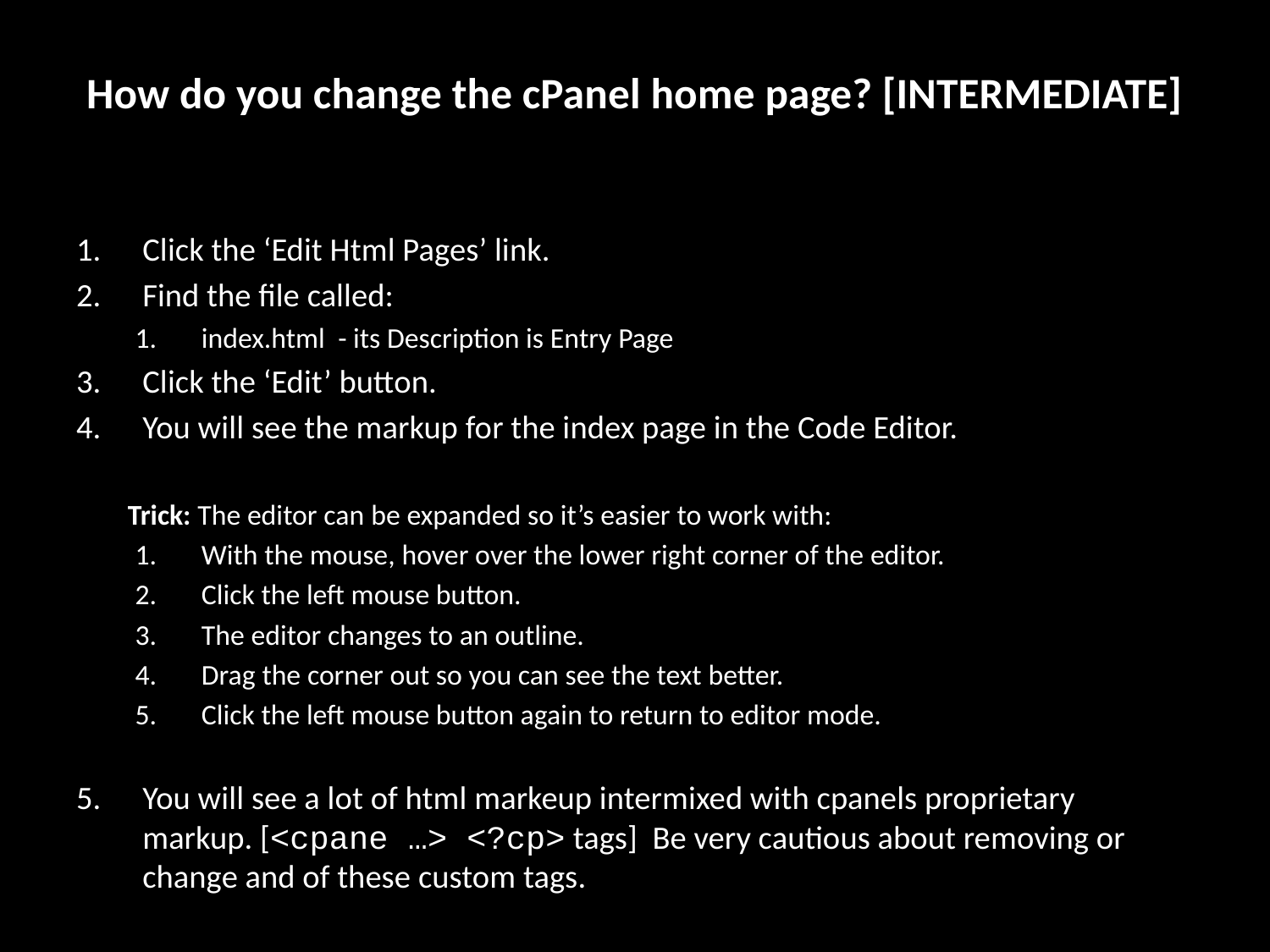

# How do you change the cPanel home page? [INTERMEDIATE]
Click the ‘Edit Html Pages’ link.
Find the file called:
index.html  - its Description is Entry Page
Click the ‘Edit’ button.
You will see the markup for the index page in the Code Editor.

Trick: The editor can be expanded so it’s easier to work with:
With the mouse, hover over the lower right corner of the editor.
Click the left mouse button.
The editor changes to an outline.
Drag the corner out so you can see the text better.
Click the left mouse button again to return to editor mode.

You will see a lot of html markeup intermixed with cpanels proprietary markup. [<cpane …> <?cp> tags]  Be very cautious about removing or change and of these custom tags.